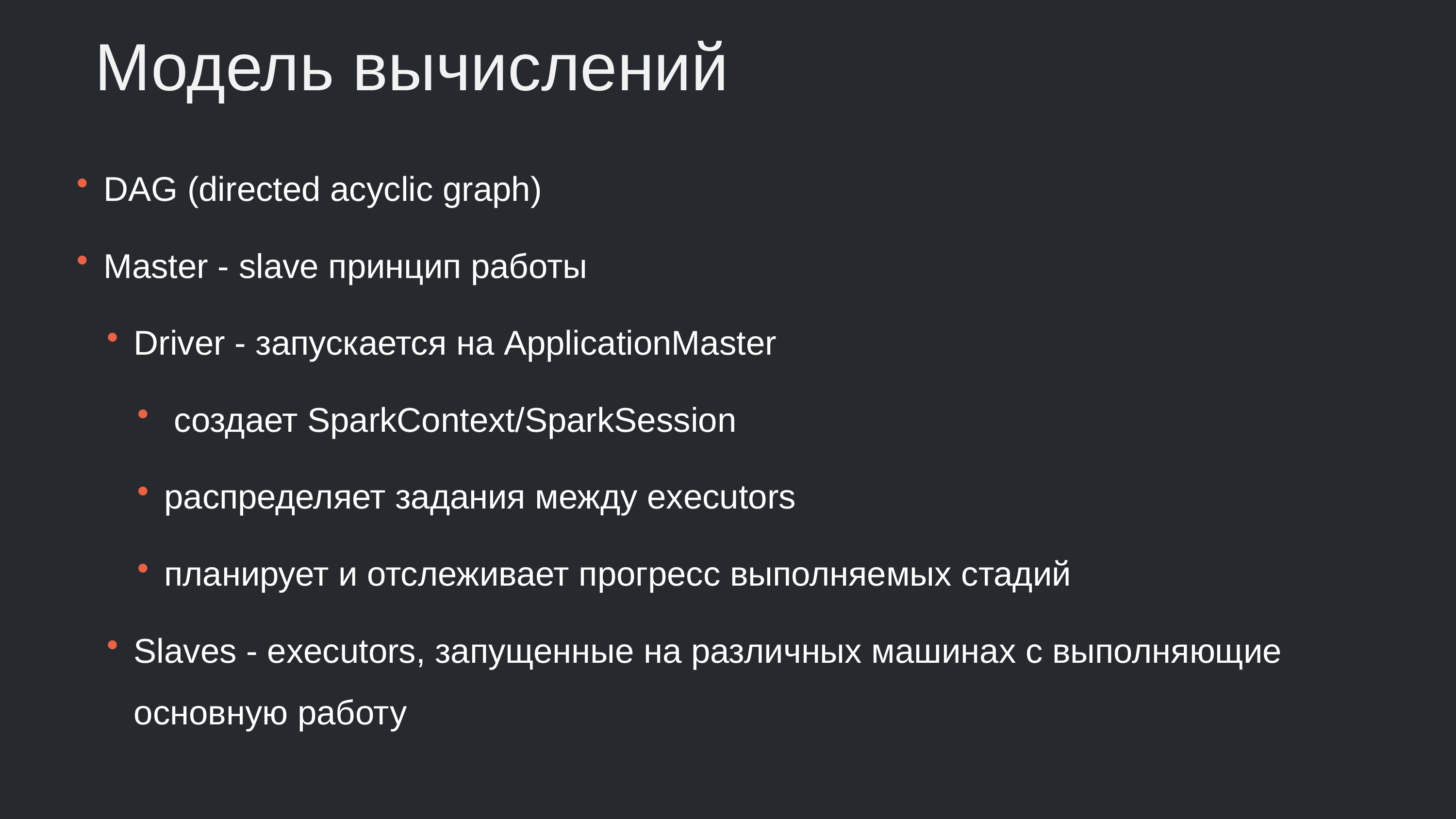

# Модель вычислений
DAG (directed acyclic graph)
Master - slave принцип работы
Driver - запускается на ApplicationMaster
 создает SparkContext/SparkSession
распределяет задания между executors
планирует и отслеживает прогресс выполняемых стадий
Slaves - executors, запущенные на различных машинах с выполняющие основную работу